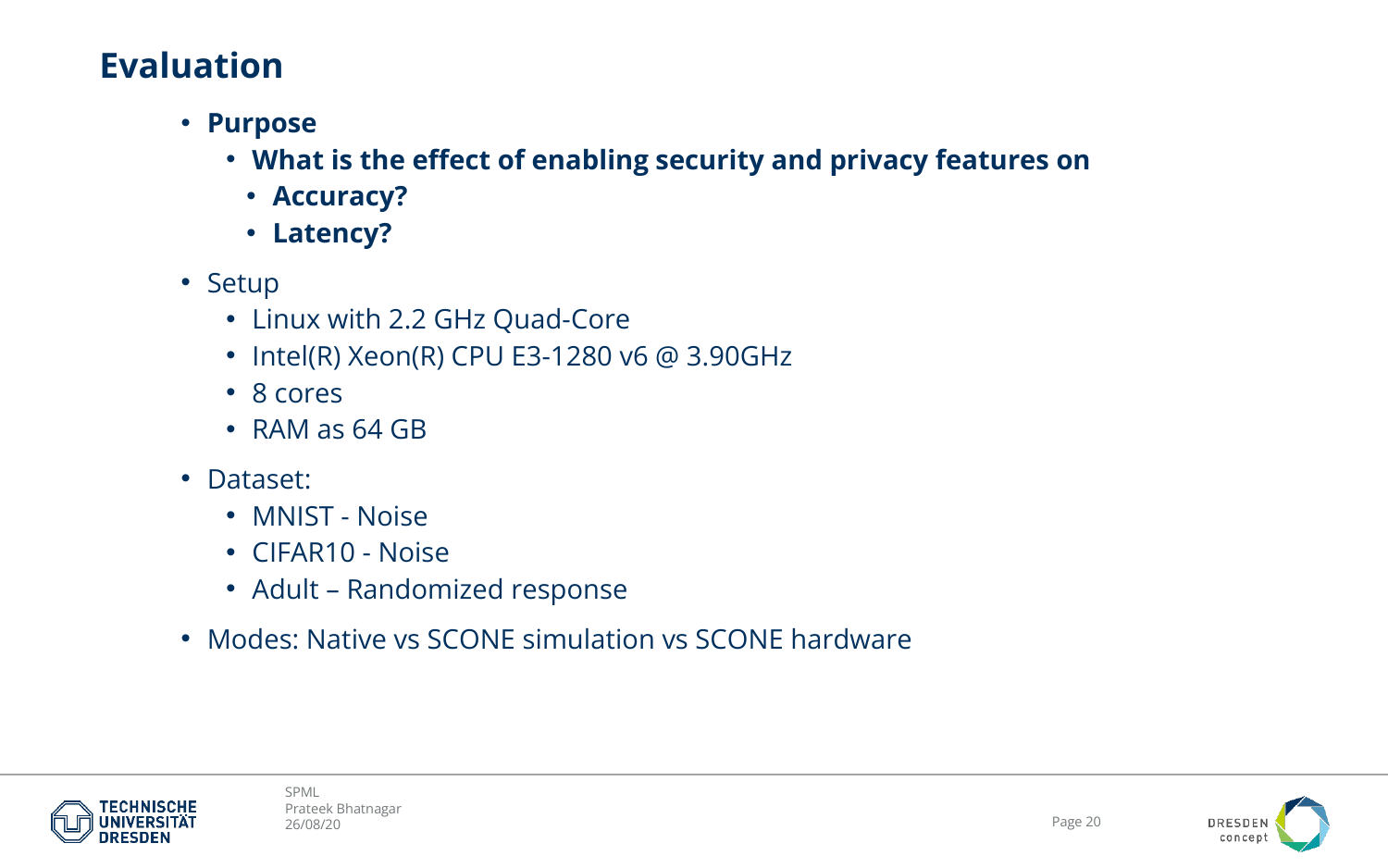

# Evaluation
Purpose
What is the effect of enabling security and privacy features on
Accuracy?
Latency?
Setup
Linux with 2.2 GHz Quad-Core
Intel(R) Xeon(R) CPU E3-1280 v6 @ 3.90GHz
8 cores
RAM as 64 GB
Dataset:
MNIST - Noise
CIFAR10 - Noise
Adult – Randomized response
Modes: Native vs SCONE simulation vs SCONE hardware